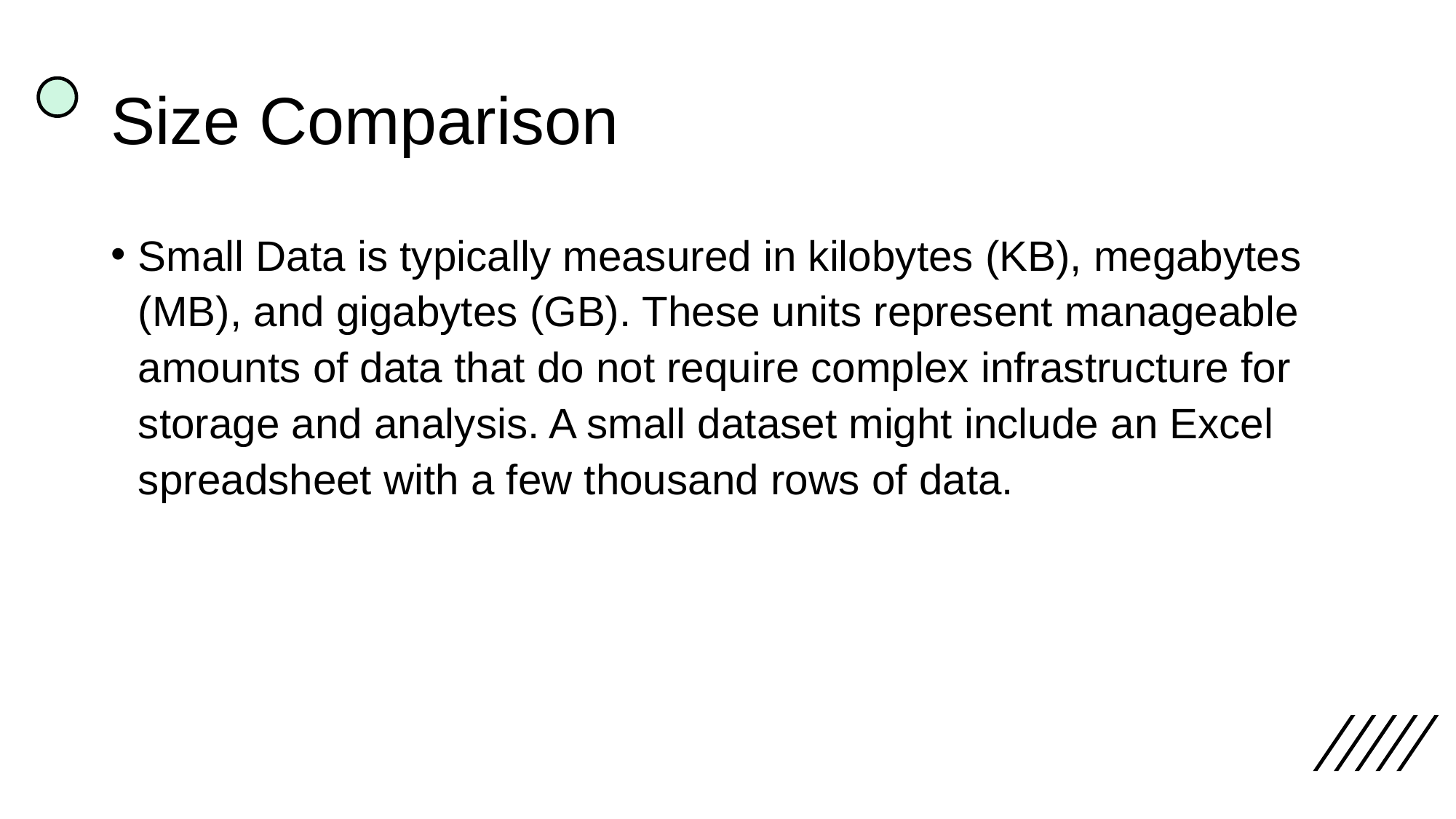

# Size Comparison
Small Data is typically measured in kilobytes (KB), megabytes (MB), and gigabytes (GB). These units represent manageable amounts of data that do not require complex infrastructure for storage and analysis. A small dataset might include an Excel spreadsheet with a few thousand rows of data.